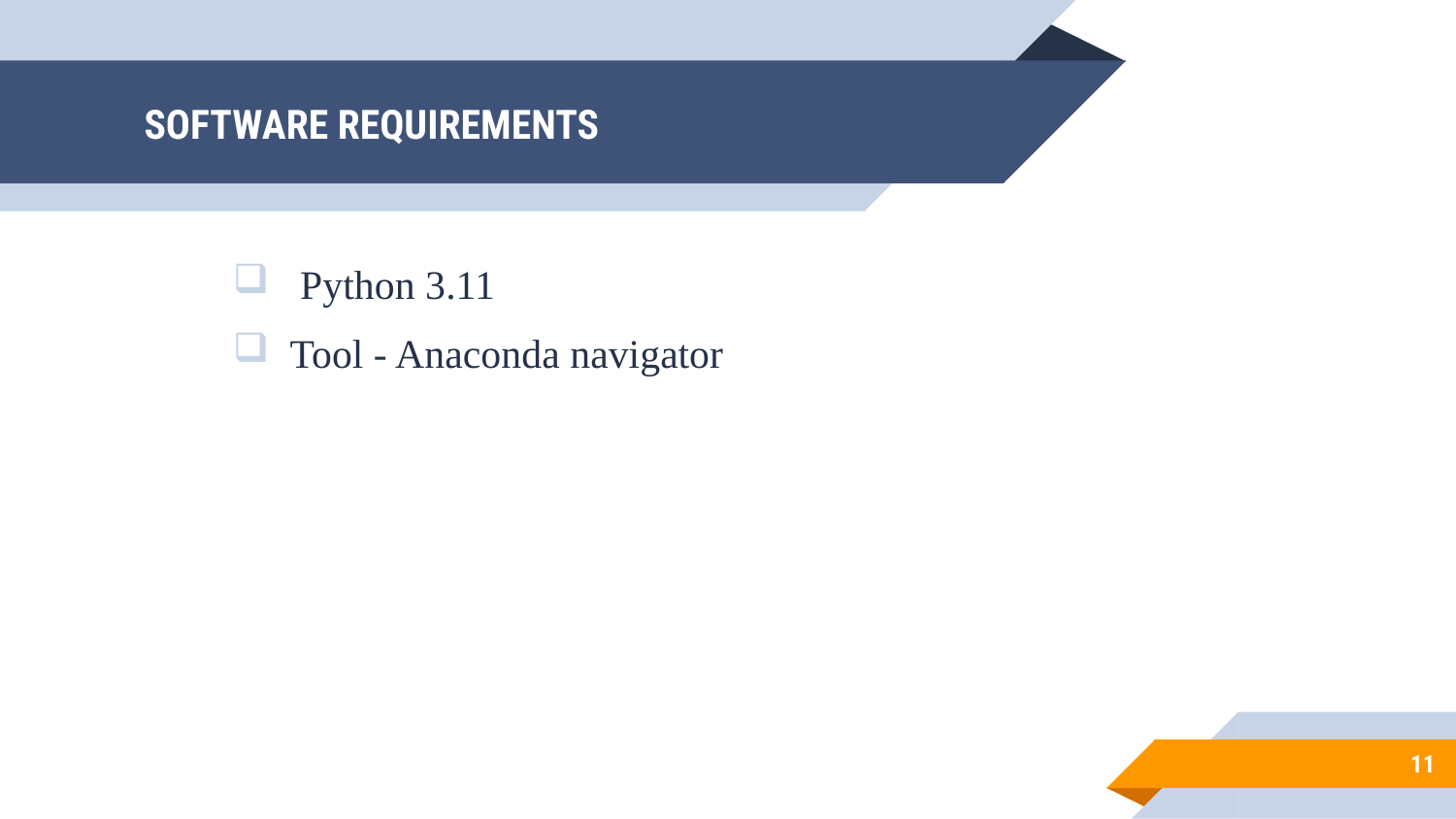

# SOFTWARE REQUIREMENTS
 Python 3.11
Tool - Anaconda navigator

11